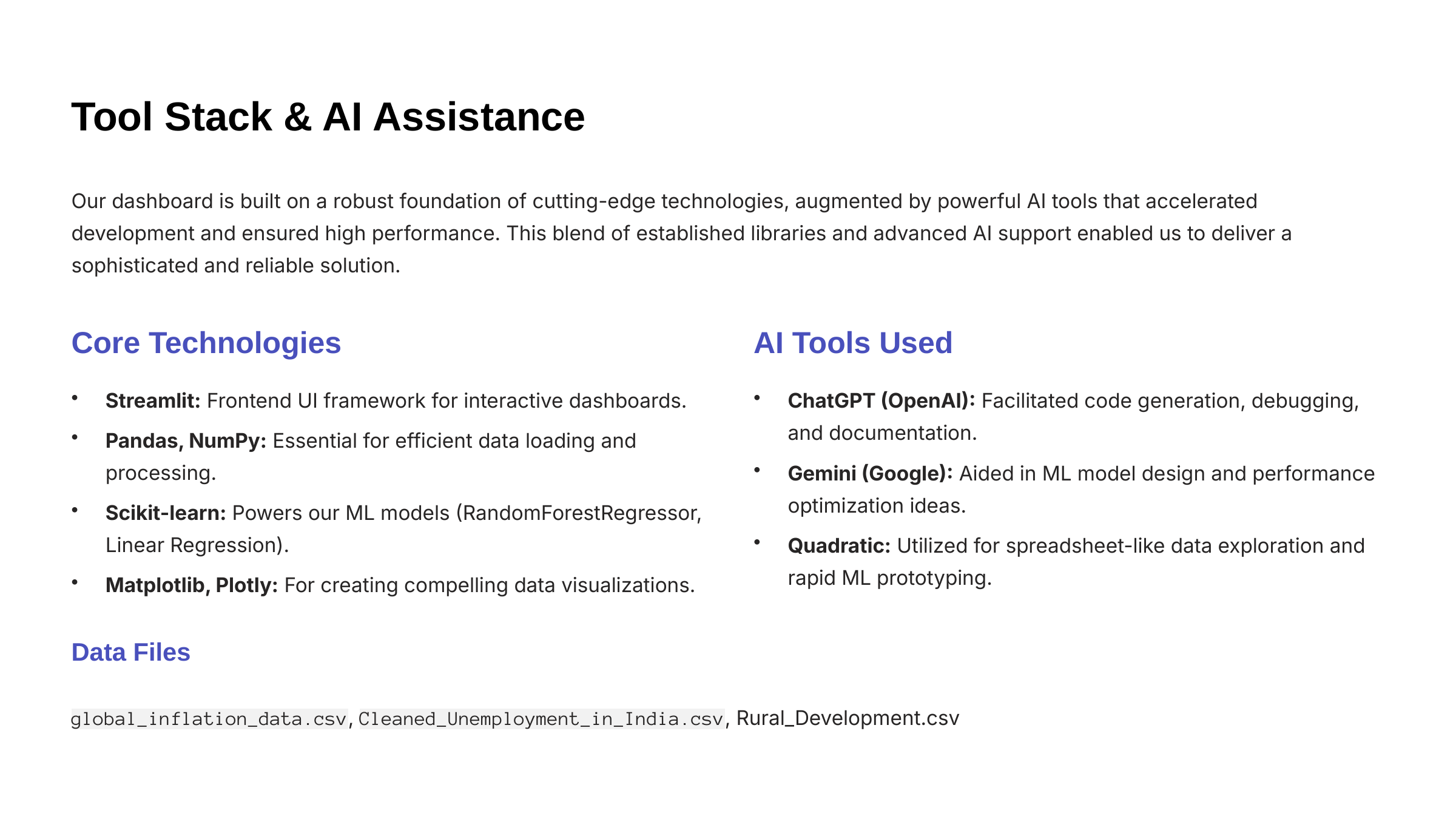

Tool Stack & AI Assistance
Our dashboard is built on a robust foundation of cutting-edge technologies, augmented by powerful AI tools that accelerated development and ensured high performance. This blend of established libraries and advanced AI support enabled us to deliver a sophisticated and reliable solution.
Core Technologies
AI Tools Used
Streamlit: Frontend UI framework for interactive dashboards.
ChatGPT (OpenAI): Facilitated code generation, debugging, and documentation.
Pandas, NumPy: Essential for efficient data loading and processing.
Gemini (Google): Aided in ML model design and performance optimization ideas.
Scikit-learn: Powers our ML models (RandomForestRegressor, Linear Regression).
Quadratic: Utilized for spreadsheet-like data exploration and rapid ML prototyping.
Matplotlib, Plotly: For creating compelling data visualizations.
Data Files
global_inflation_data.csv, Cleaned_Unemployment_in_India.csv, Rural_Development.csv